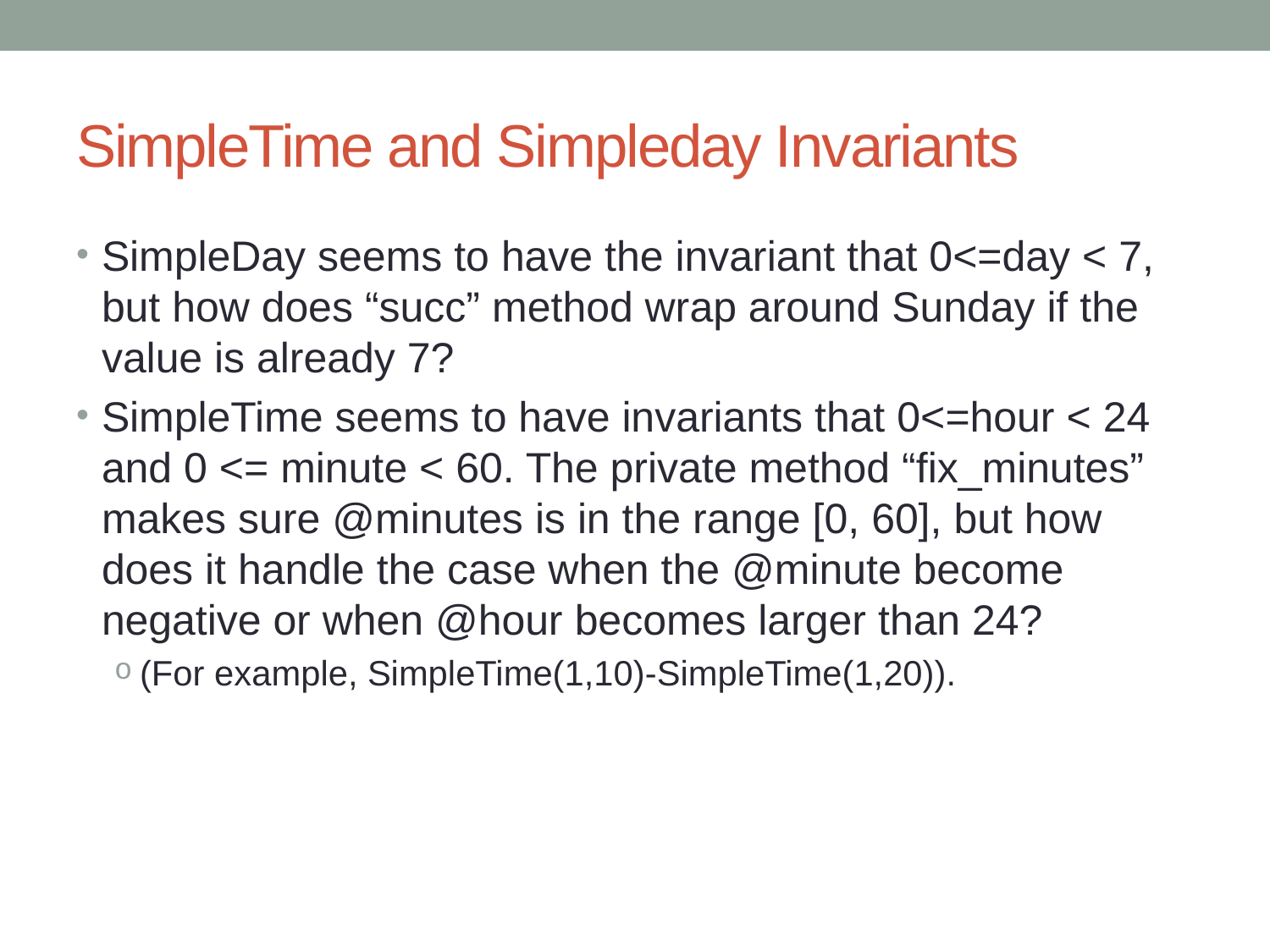

# SimpleTime and Simpleday Invariants
SimpleDay seems to have the invariant that 0<=day < 7, but how does “succ” method wrap around Sunday if the value is already 7?
SimpleTime seems to have invariants that 0<=hour < 24 and 0 <= minute < 60. The private method “fix_minutes” makes sure @minutes is in the range [0, 60], but how does it handle the case when the @minute become negative or when @hour becomes larger than 24?
(For example, SimpleTime(1,10)-SimpleTime(1,20)).